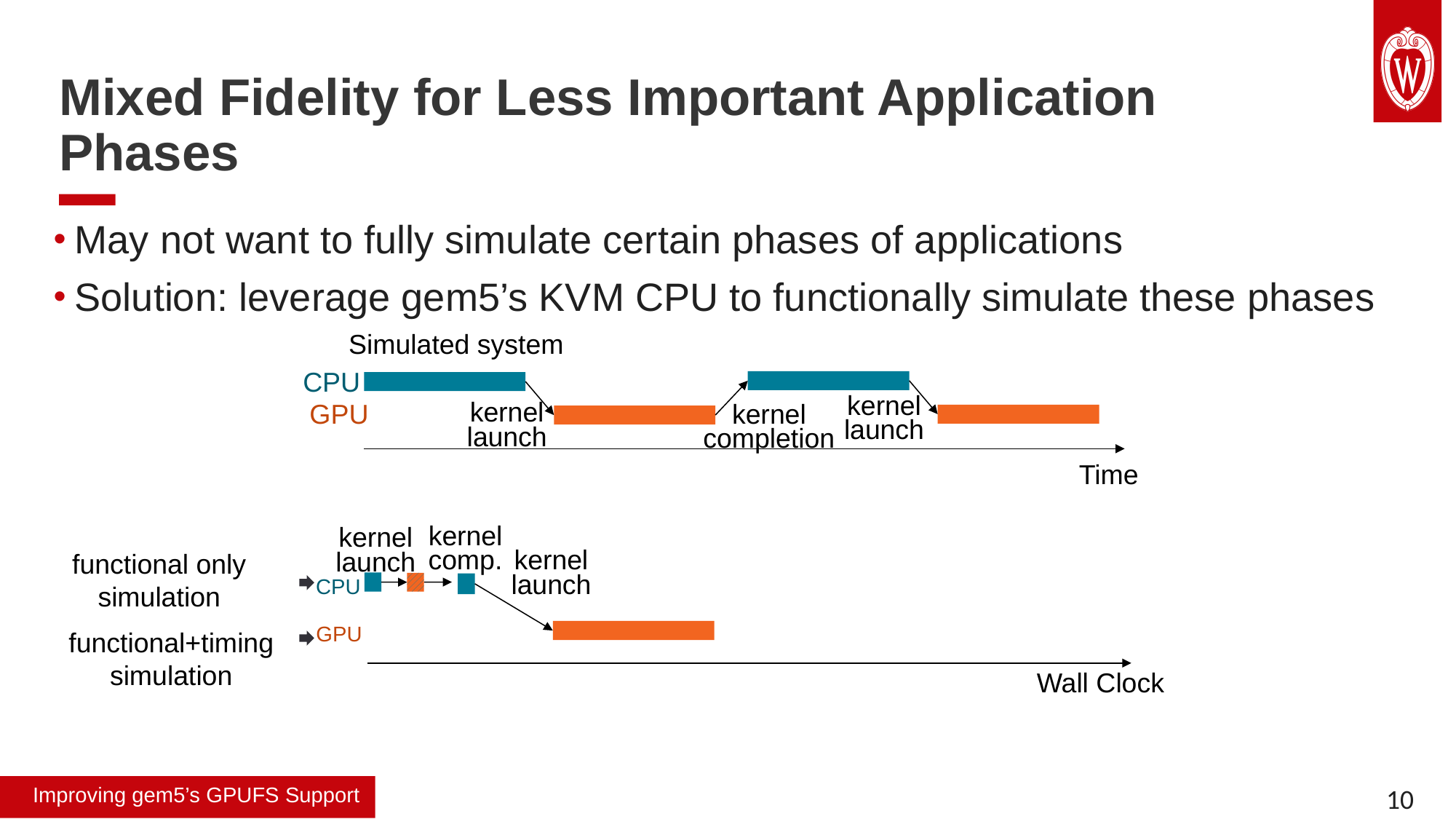

Mixed Fidelity for Less Important Application Phases
May not want to fully simulate certain phases of applications
Solution: leverage gem5’s KVM CPU to functionally simulate these phases
Simulated system

CPU
kernel
launch
kernel
launch

GPU
kernel
completion

Time
kernel
comp.
kernel
launch
kernel
launch

CPU

GPU
Wall Clock
functional only
simulation

functional+timing
simulation

Improving gem5’s GPUFS Support